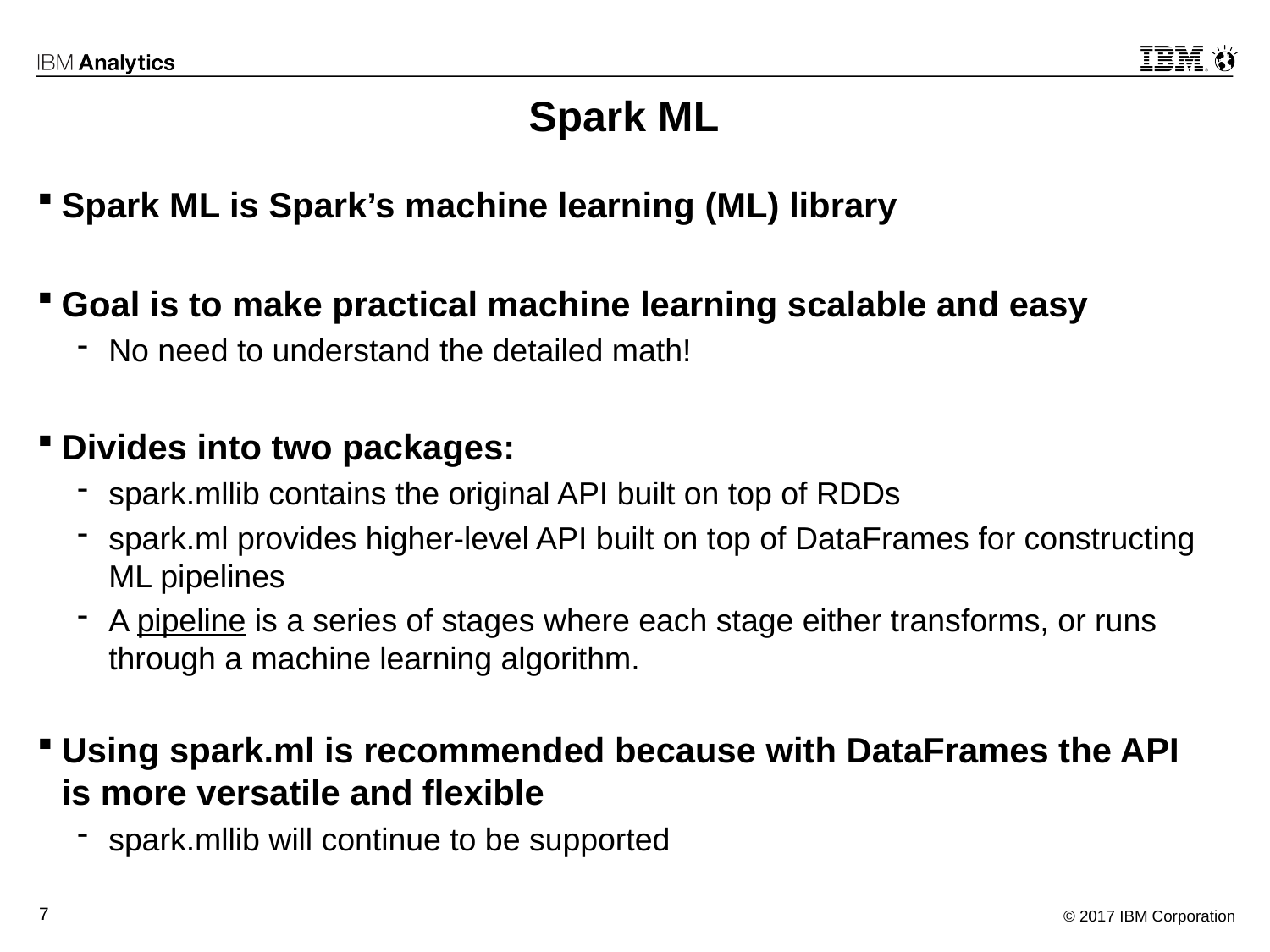

# Spark ML
Spark ML is Spark’s machine learning (ML) library

Goal is to make practical machine learning scalable and easy
No need to understand the detailed math!

Divides into two packages:
spark.mllib contains the original API built on top of RDDs
spark.ml provides higher-level API built on top of DataFrames for constructing ML pipelines
A pipeline is a series of stages where each stage either transforms, or runs through a machine learning algorithm.

Using spark.ml is recommended because with DataFrames the API is more versatile and flexible
spark.mllib will continue to be supported